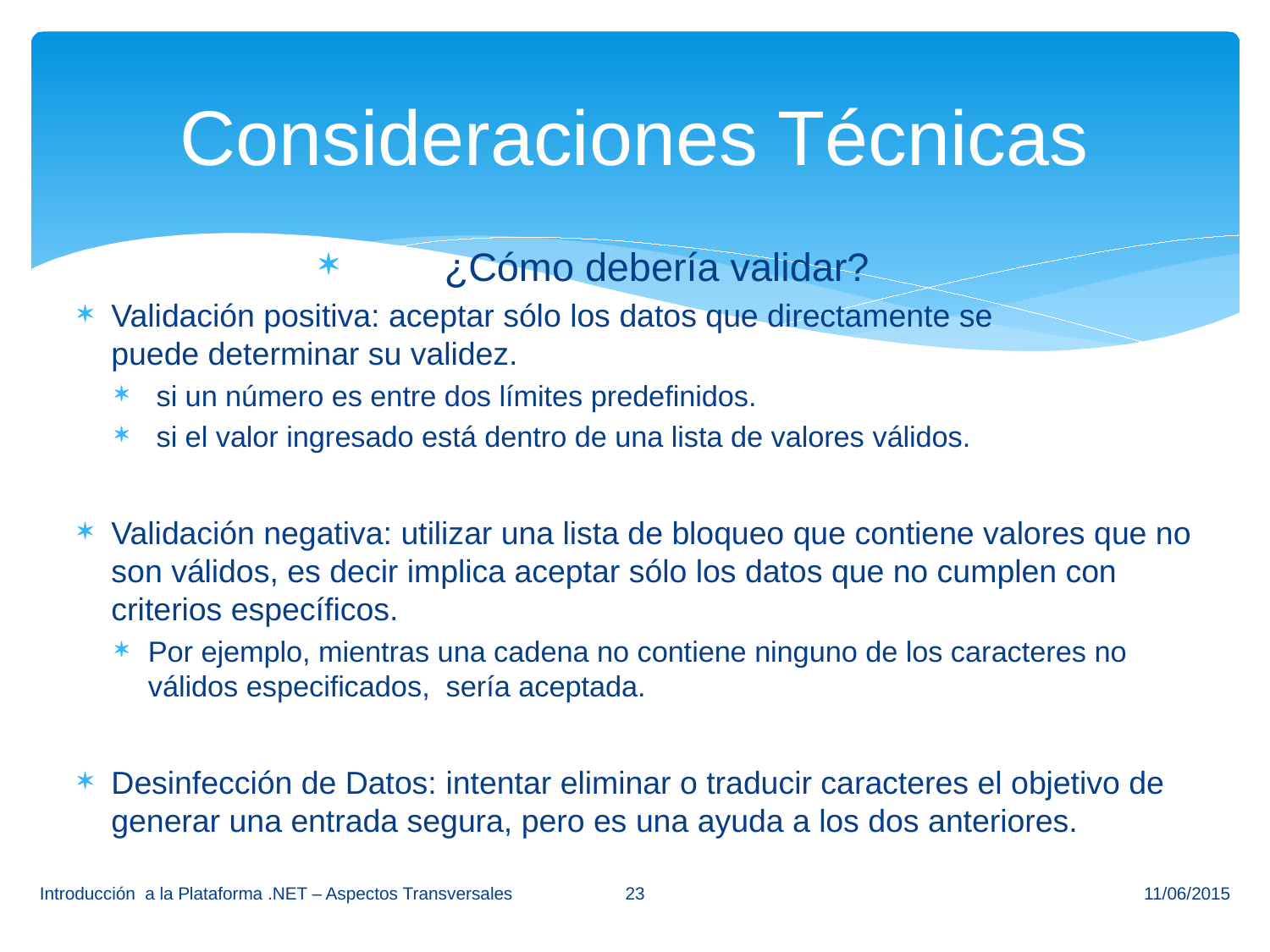

# Consideraciones Técnicas
¿Cómo debería validar?
Validación positiva: aceptar sólo los datos que directamente se puede determinar su validez.
 si un número es entre dos límites predefinidos.
 si el valor ingresado está dentro de una lista de valores válidos.

Validación negativa: utilizar una lista de bloqueo que contiene valores que no son válidos, es decir implica aceptar sólo los datos que no cumplen con criterios específicos.
Por ejemplo, mientras una cadena no contiene ninguno de los caracteres no válidos especificados,  sería aceptada.

Desinfección de Datos: intentar eliminar o traducir caracteres el objetivo de generar una entrada segura, pero es una ayuda a los dos anteriores.
23
Introducción  a la Plataforma .NET – Aspectos Transversales
11/06/2015